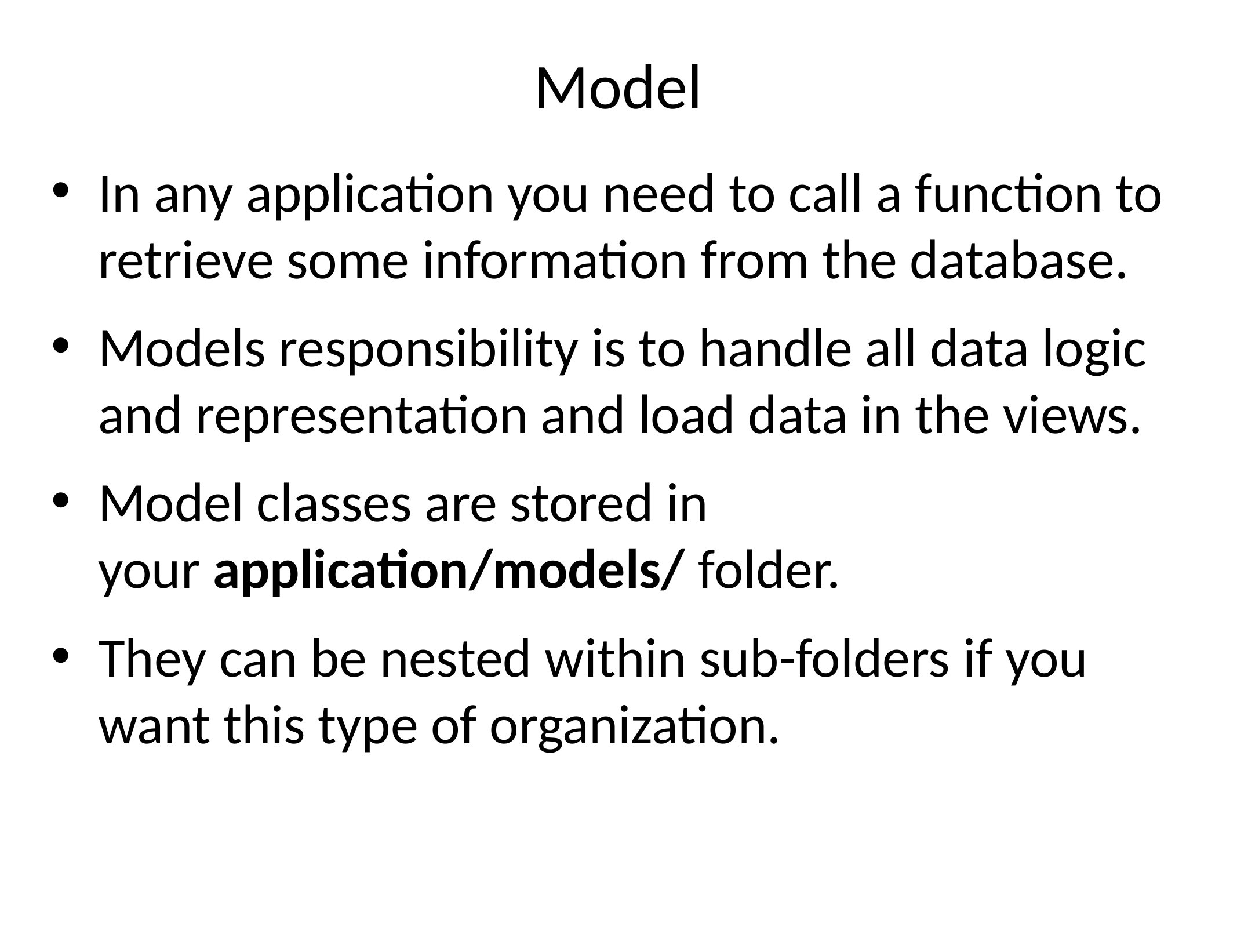

# Model
In any application you need to call a function to retrieve some information from the database.
Models responsibility is to handle all data logic and representation and load data in the views.
Model classes are stored in your application/models/ folder.
They can be nested within sub-folders if you want this type of organization.